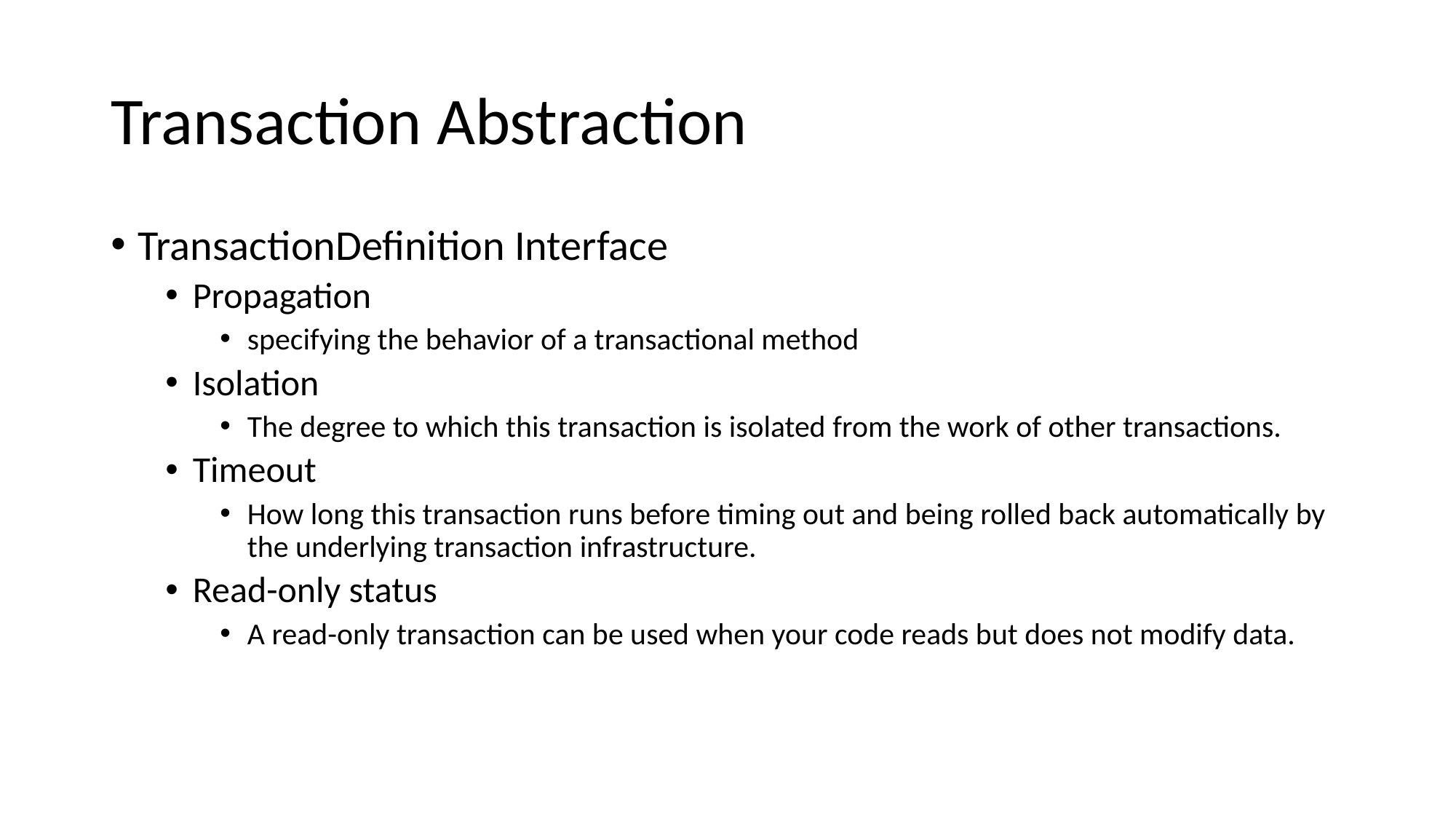

# Transaction Abstraction
TransactionDefinition Interface
Propagation
specifying the behavior of a transactional method
Isolation
The degree to which this transaction is isolated from the work of other transactions.
Timeout
How long this transaction runs before timing out and being rolled back automatically by the underlying transaction infrastructure.
Read-only status
A read-only transaction can be used when your code reads but does not modify data.